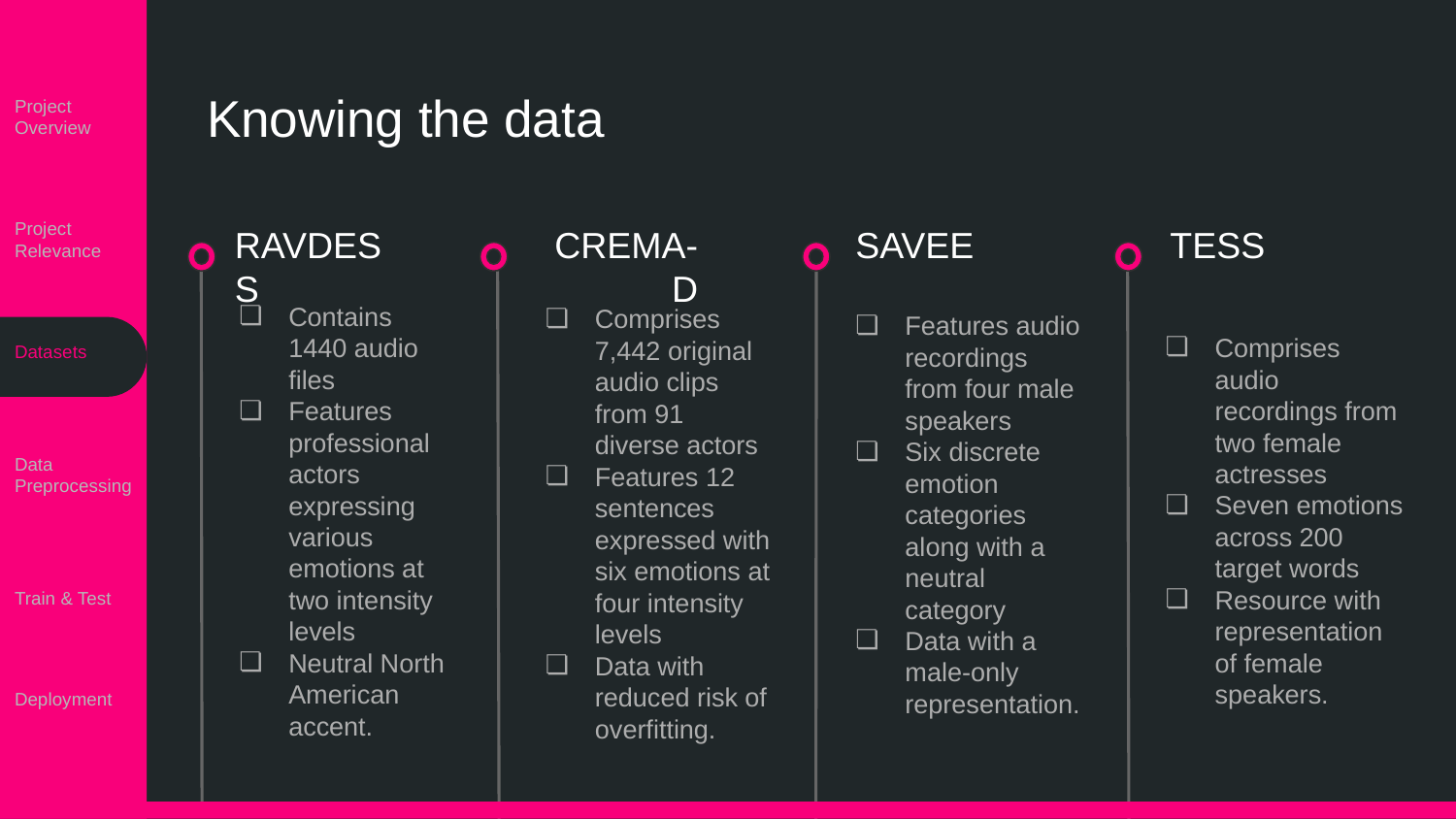

# Knowing the data
Project Overview
Project Relevance
RAVDESS
CREMA-D
SAVEE
TESS

Comprises 7,442 original audio clips from 91 diverse actors
Features 12 sentences expressed with six emotions at four intensity levels
Data with reduced risk of overfitting.
Comprises audio recordings from two female actresses
Seven emotions across 200 target words
Resource with representation of female speakers.
Contains 1440 audio files
Features professional actors expressing various emotions at two intensity levels
Neutral North American accent.
Features audio recordings from four male speakers
Six discrete emotion categories along with a neutral category
Data with a male-only representation.

Datasets
Data Preprocessing
Train & Test
Deployment